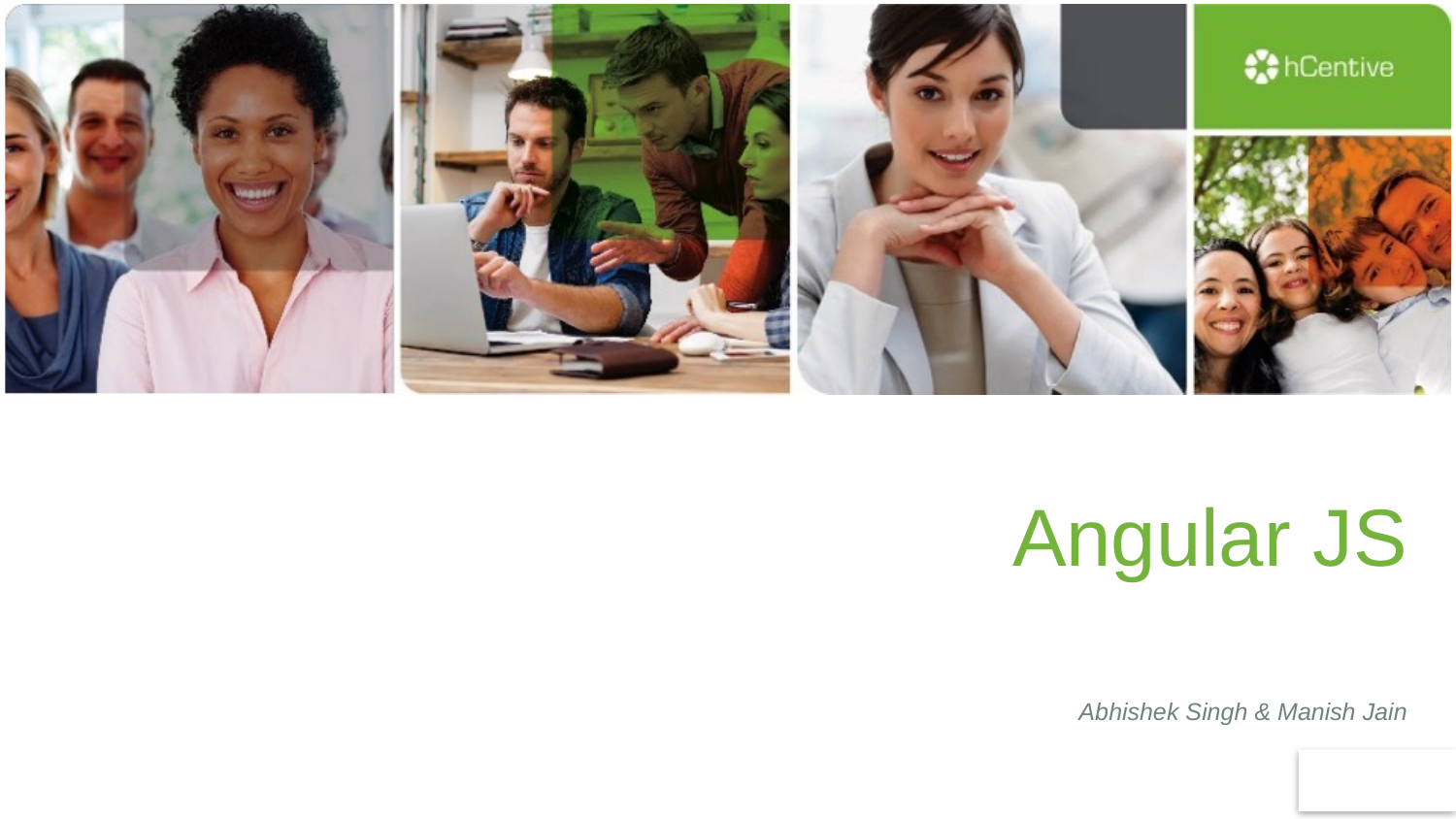

Angular JS
Abhishek Singh & Manish Jain